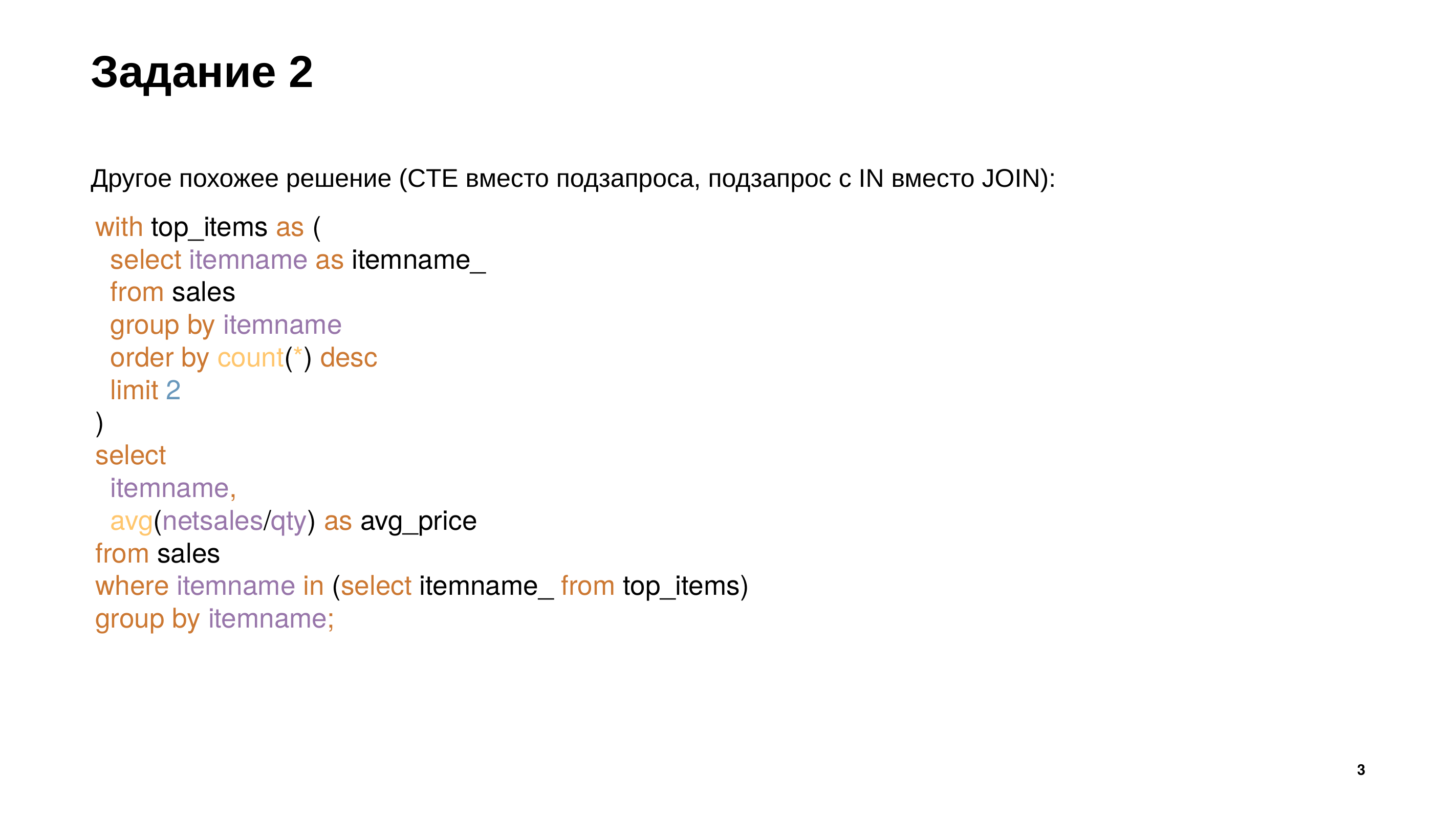

# Задание 2
Другое похожее решение (CTE вместо подзапроса, подзапрос с IN вместо JOIN):

with top_items as (
  select itemname as itemname_
  from sales
  group by itemname
  order by count(*) desc
  limit 2
)
select
  itemname,
  avg(netsales/qty) as avg_price
from sales
where itemname in (select itemname_ from top_items)
group by itemname;
3